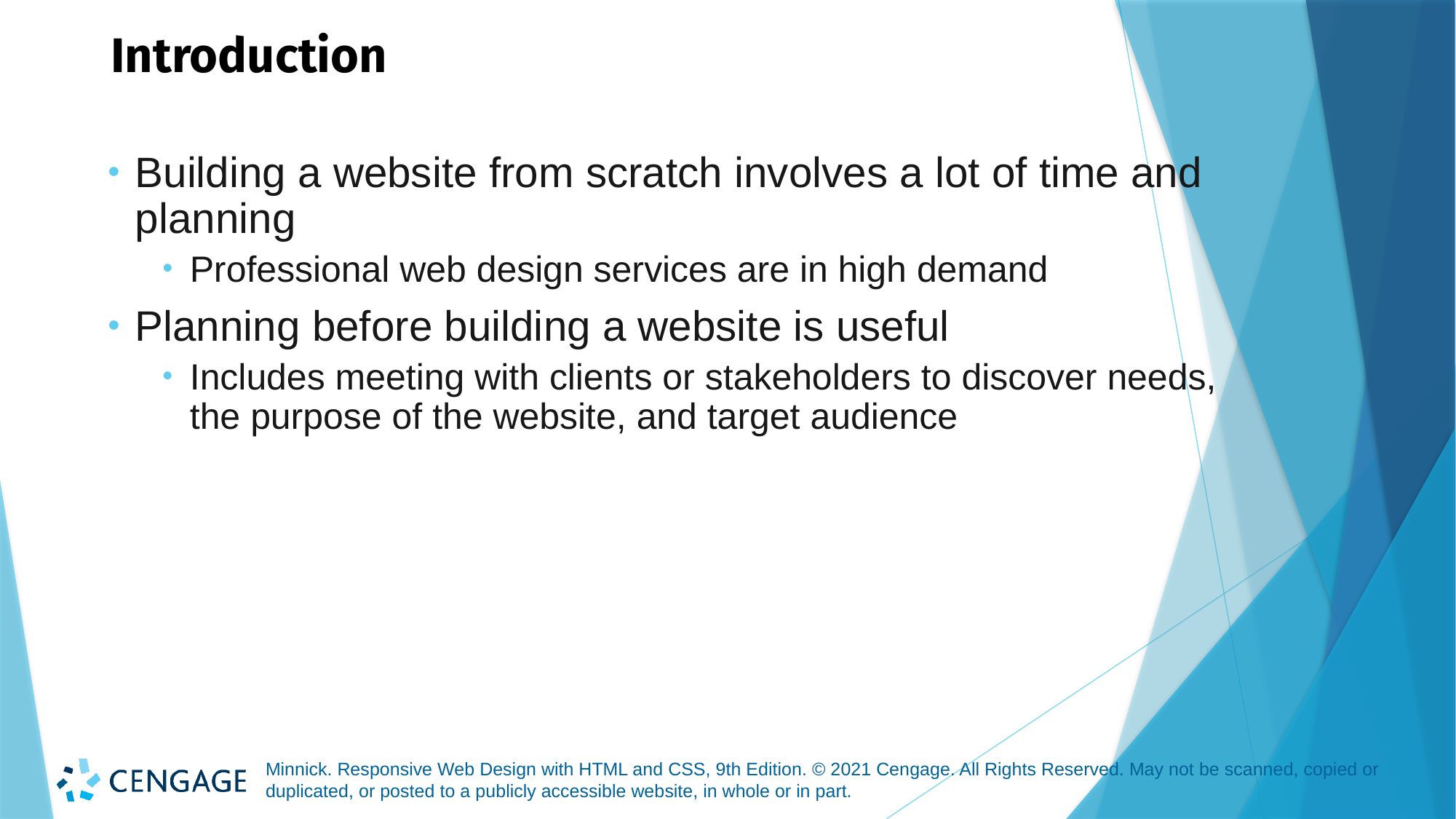

# Introduction
Building a website from scratch involves a lot of time and planning
Professional web design services are in high demand
Planning before building a website is useful
Includes meeting with clients or stakeholders to discover needs,
the purpose of the website, and target audience
Minnick. Responsive Web Design with HTML and CSS, 9th Edition. © 2021 Cengage. All Rights Reserved. May not be scanned, copied or duplicated, or posted to a publicly accessible website, in whole or in part.